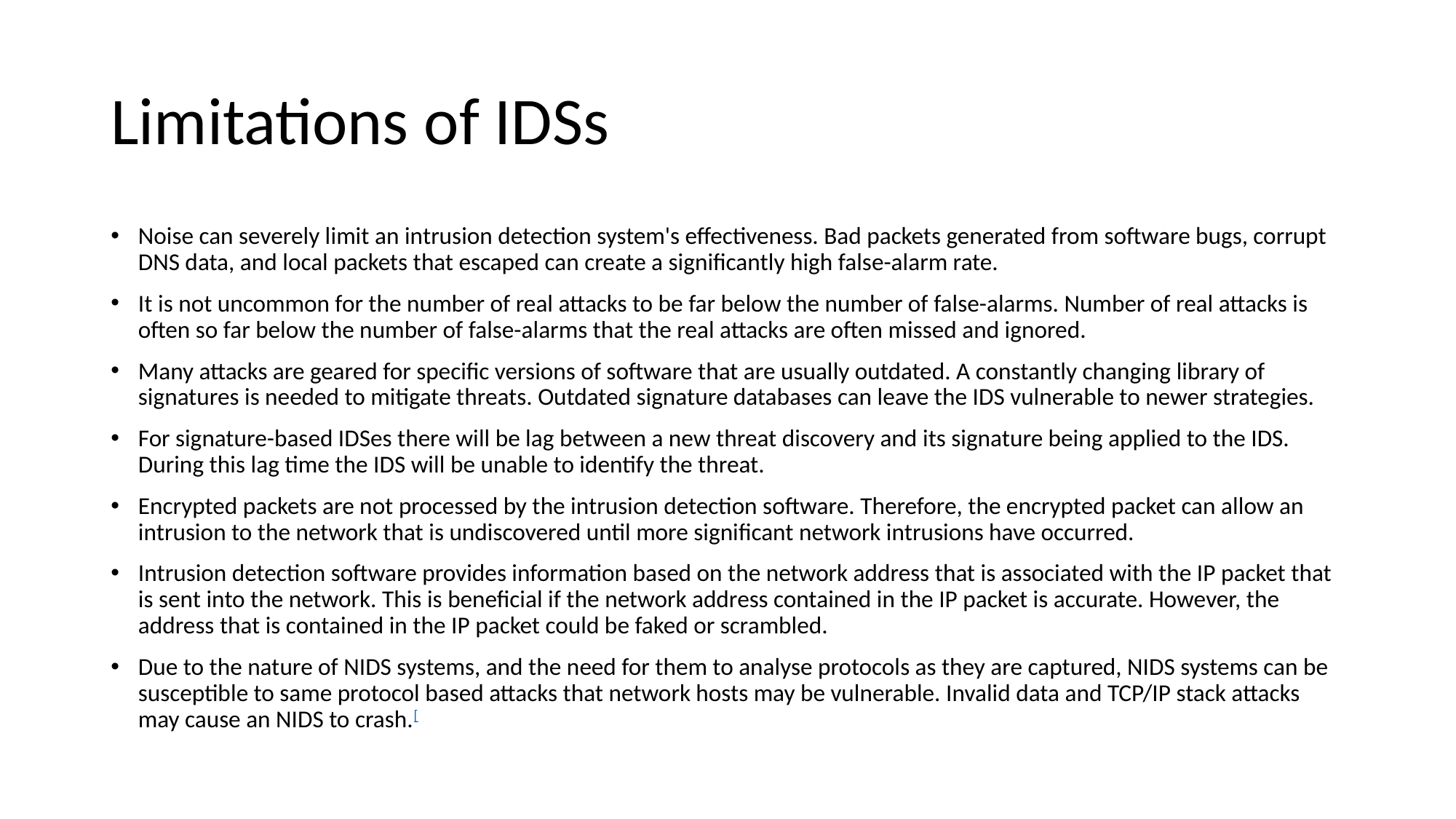

# Limitations of IDSs
Noise can severely limit an intrusion detection system's effectiveness. Bad packets generated from software bugs, corrupt DNS data, and local packets that escaped can create a significantly high false-alarm rate.
It is not uncommon for the number of real attacks to be far below the number of false-alarms. Number of real attacks is often so far below the number of false-alarms that the real attacks are often missed and ignored.
Many attacks are geared for specific versions of software that are usually outdated. A constantly changing library of signatures is needed to mitigate threats. Outdated signature databases can leave the IDS vulnerable to newer strategies.
For signature-based IDSes there will be lag between a new threat discovery and its signature being applied to the IDS. During this lag time the IDS will be unable to identify the threat.
Encrypted packets are not processed by the intrusion detection software. Therefore, the encrypted packet can allow an intrusion to the network that is undiscovered until more significant network intrusions have occurred.
Intrusion detection software provides information based on the network address that is associated with the IP packet that is sent into the network. This is beneficial if the network address contained in the IP packet is accurate. However, the address that is contained in the IP packet could be faked or scrambled.
Due to the nature of NIDS systems, and the need for them to analyse protocols as they are captured, NIDS systems can be susceptible to same protocol based attacks that network hosts may be vulnerable. Invalid data and TCP/IP stack attacks may cause an NIDS to crash.[